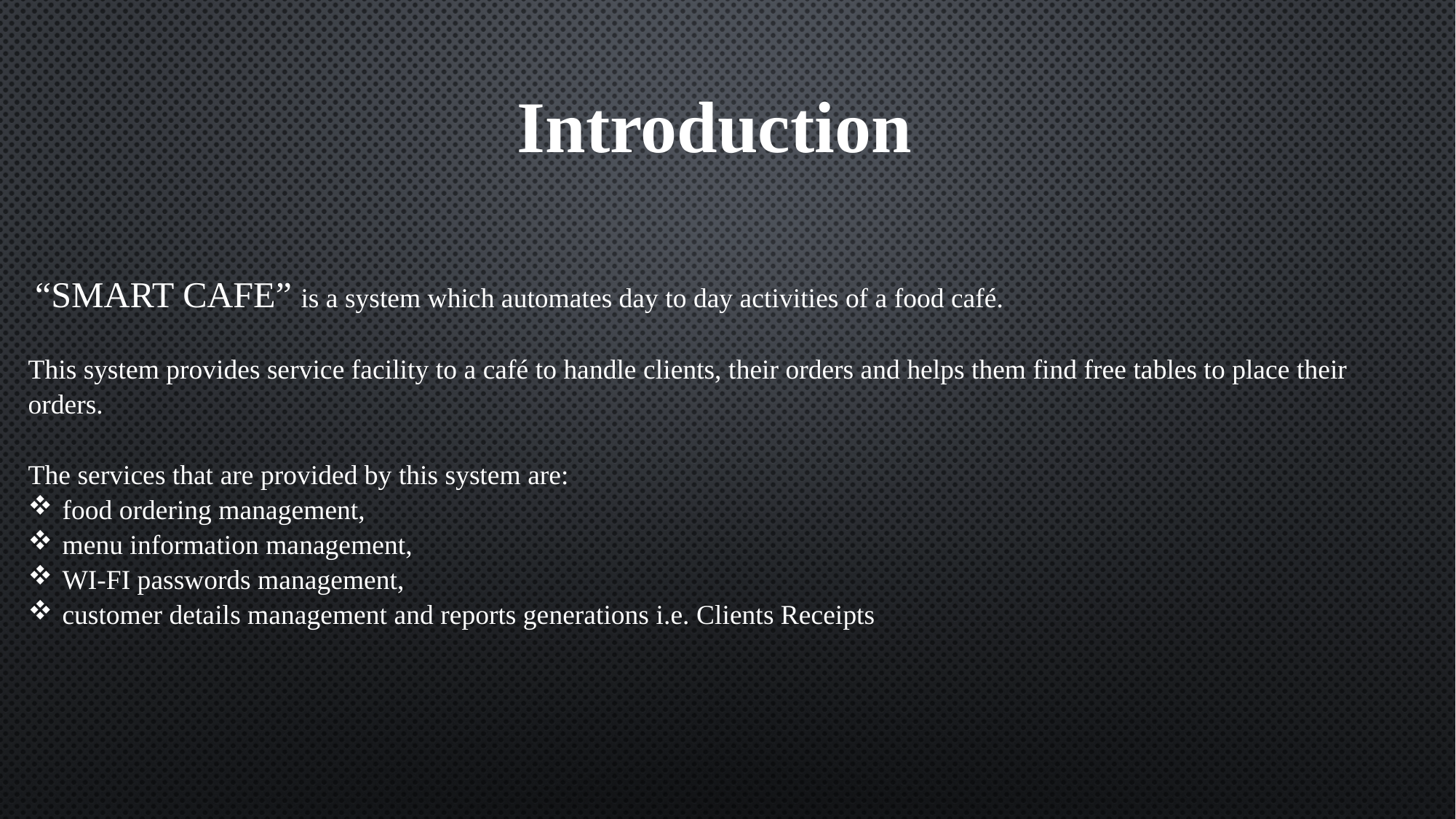

Introduction
 “SMART CAFE” is a system which automates day to day activities of a food café.

This system provides service facility to a café to handle clients, their orders and helps them find free tables to place their orders.

The services that are provided by this system are:
food ordering management,
menu information management,
WI-FI passwords management,
customer details management and reports generations i.e. Clients Receipts